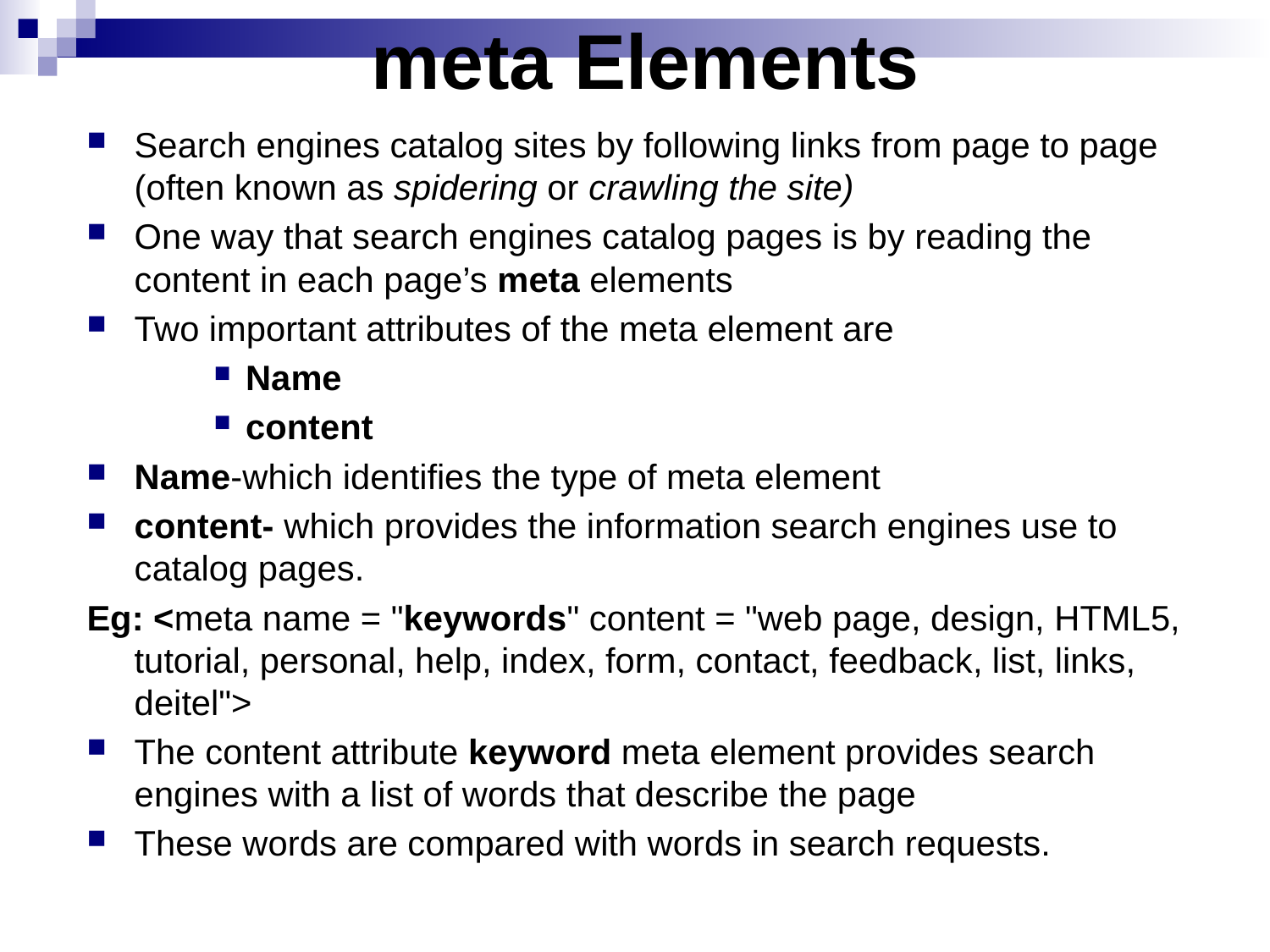

# meta Elements
Search engines catalog sites by following links from page to page (often known as spidering or crawling the site)
One way that search engines catalog pages is by reading the content in each page’s meta elements
Two important attributes of the meta element are
Name
content
Name-which identifies the type of meta element
content- which provides the information search engines use to catalog pages.
Eg: <meta name = "keywords" content = "web page, design, HTML5, tutorial, personal, help, index, form, contact, feedback, list, links, deitel">
The content attribute keyword meta element provides search engines with a list of words that describe the page
These words are compared with words in search requests.